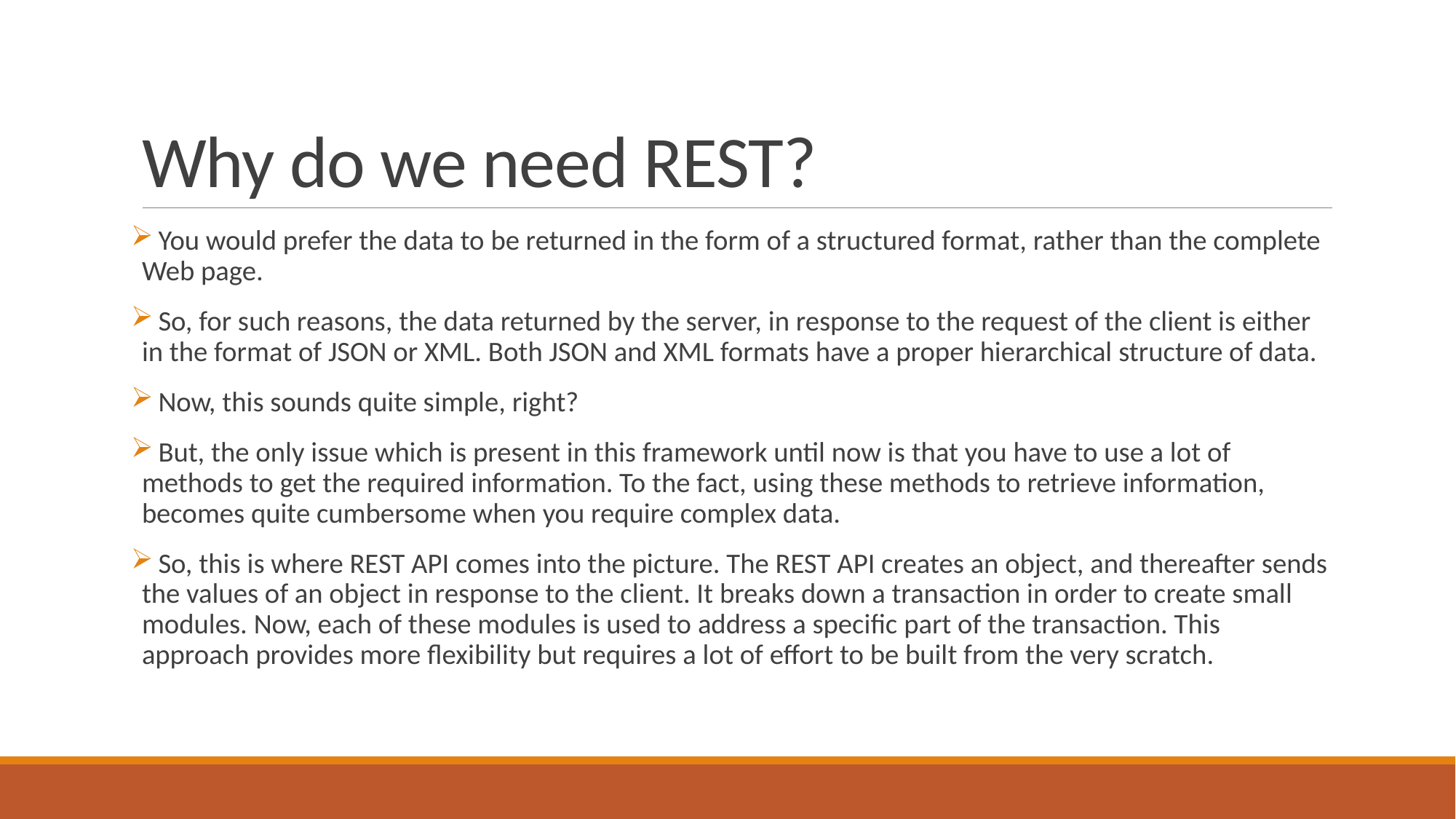

# Why do we need REST?
 You would prefer the data to be returned in the form of a structured format, rather than the complete Web page.
 So, for such reasons, the data returned by the server, in response to the request of the client is either in the format of JSON or XML. Both JSON and XML formats have a proper hierarchical structure of data.
 Now, this sounds quite simple, right?
 But, the only issue which is present in this framework until now is that you have to use a lot of methods to get the required information. To the fact, using these methods to retrieve information, becomes quite cumbersome when you require complex data.
 So, this is where REST API comes into the picture. The REST API creates an object, and thereafter sends the values of an object in response to the client. It breaks down a transaction in order to create small modules. Now, each of these modules is used to address a specific part of the transaction. This approach provides more flexibility but requires a lot of effort to be built from the very scratch.